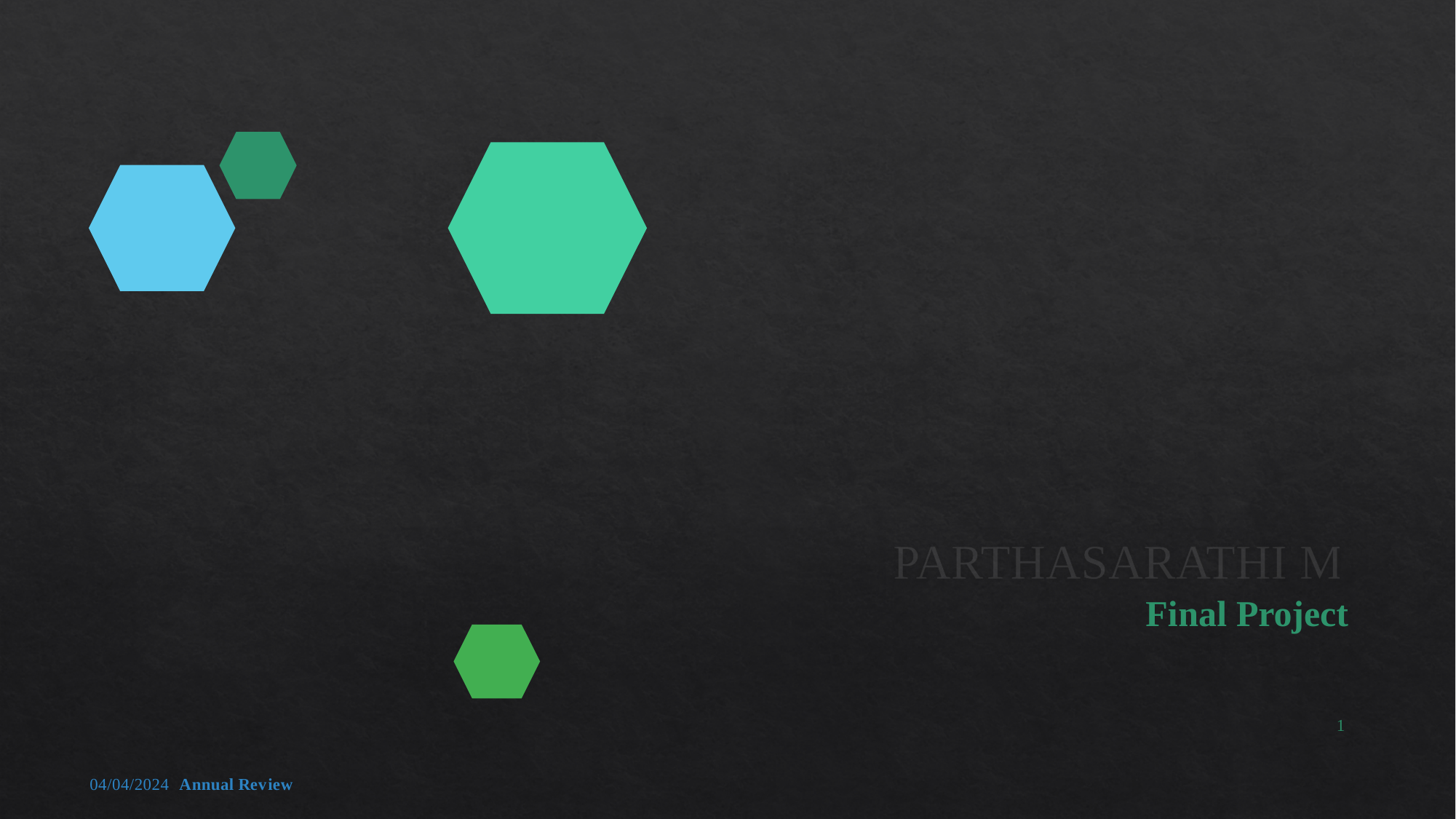

# PARTHASARATHI M
Final Project

1
04/04/2024  Annual Review